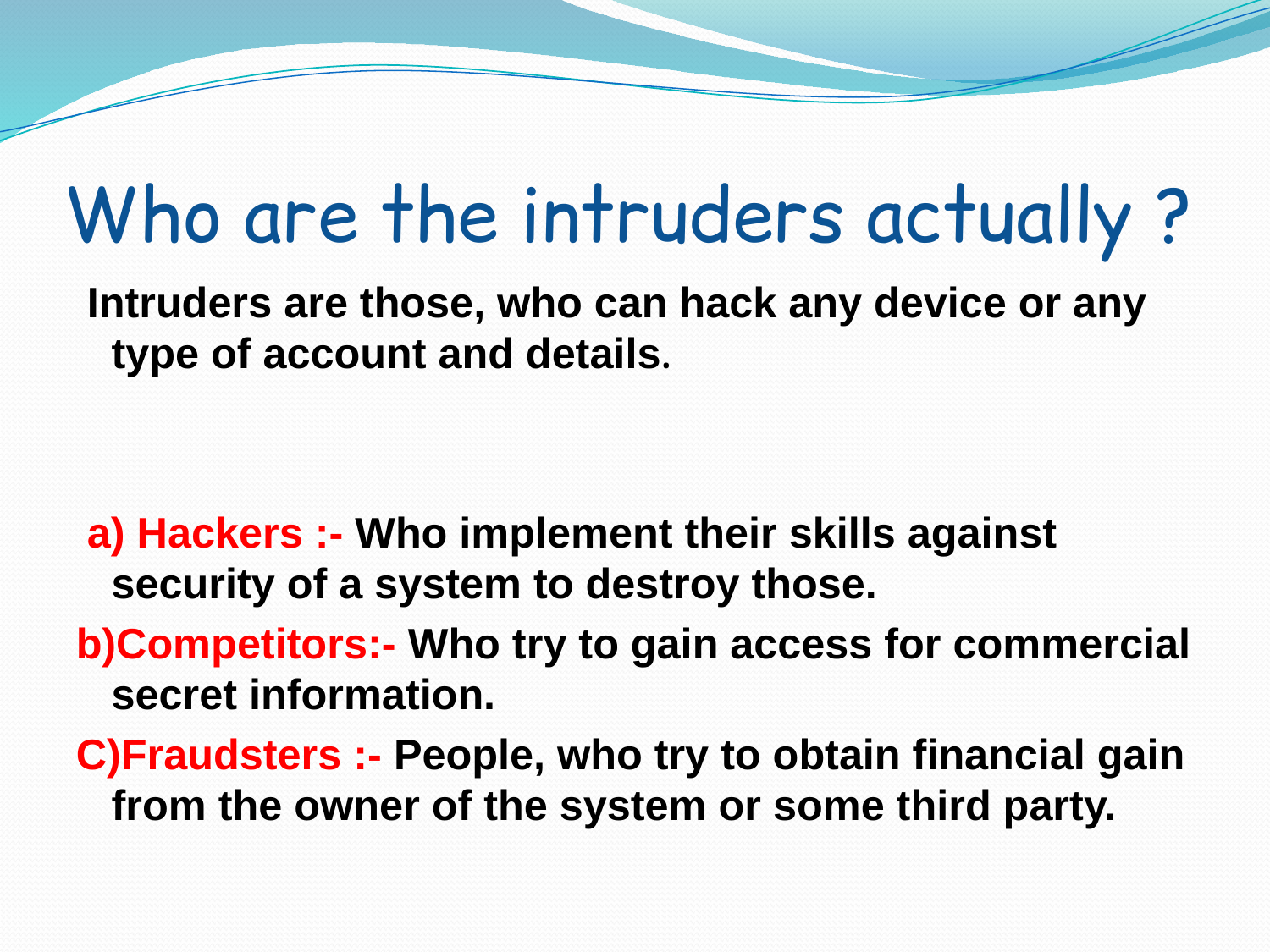

# Who are the intruders actually ?
 Intruders are those, who can hack any device or any type of account and details.

 a) Hackers :- Who implement their skills against security of a system to destroy those.
b)Competitors:- Who try to gain access for commercial secret information.
C)Fraudsters :- People, who try to obtain financial gain from the owner of the system or some third party.